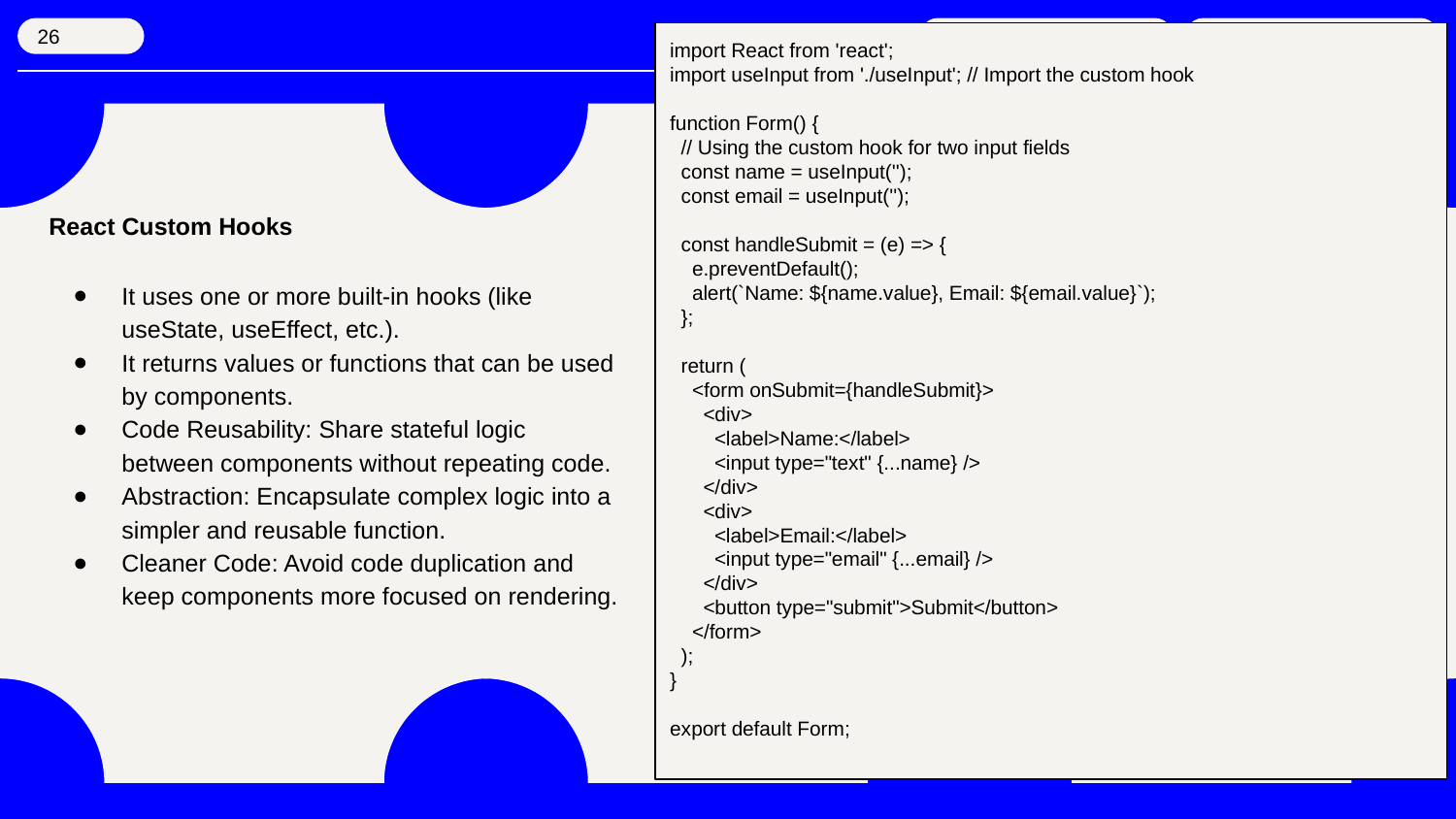

26
import React from 'react';
import useInput from './useInput'; // Import the custom hook

function Form() {
  // Using the custom hook for two input fields
  const name = useInput('');
  const email = useInput('');

  const handleSubmit = (e) => {
    e.preventDefault();
    alert(`Name: ${name.value}, Email: ${email.value}`);
  };

  return (
    <form onSubmit={handleSubmit}>
      <div>
        <label>Name:</label>
        <input type="text" {...name} />
      </div>
      <div>
        <label>Email:</label>
        <input type="email" {...email} />
      </div>
      <button type="submit">Submit</button>
    </form>
  );
}

export default Form;

React Custom Hooks
It uses one or more built-in hooks (like useState, useEffect, etc.).
It returns values or functions that can be used by components.
Code Reusability: Share stateful logic between components without repeating code.
Abstraction: Encapsulate complex logic into a simpler and reusable function.
Cleaner Code: Avoid code duplication and keep components more focused on rendering.